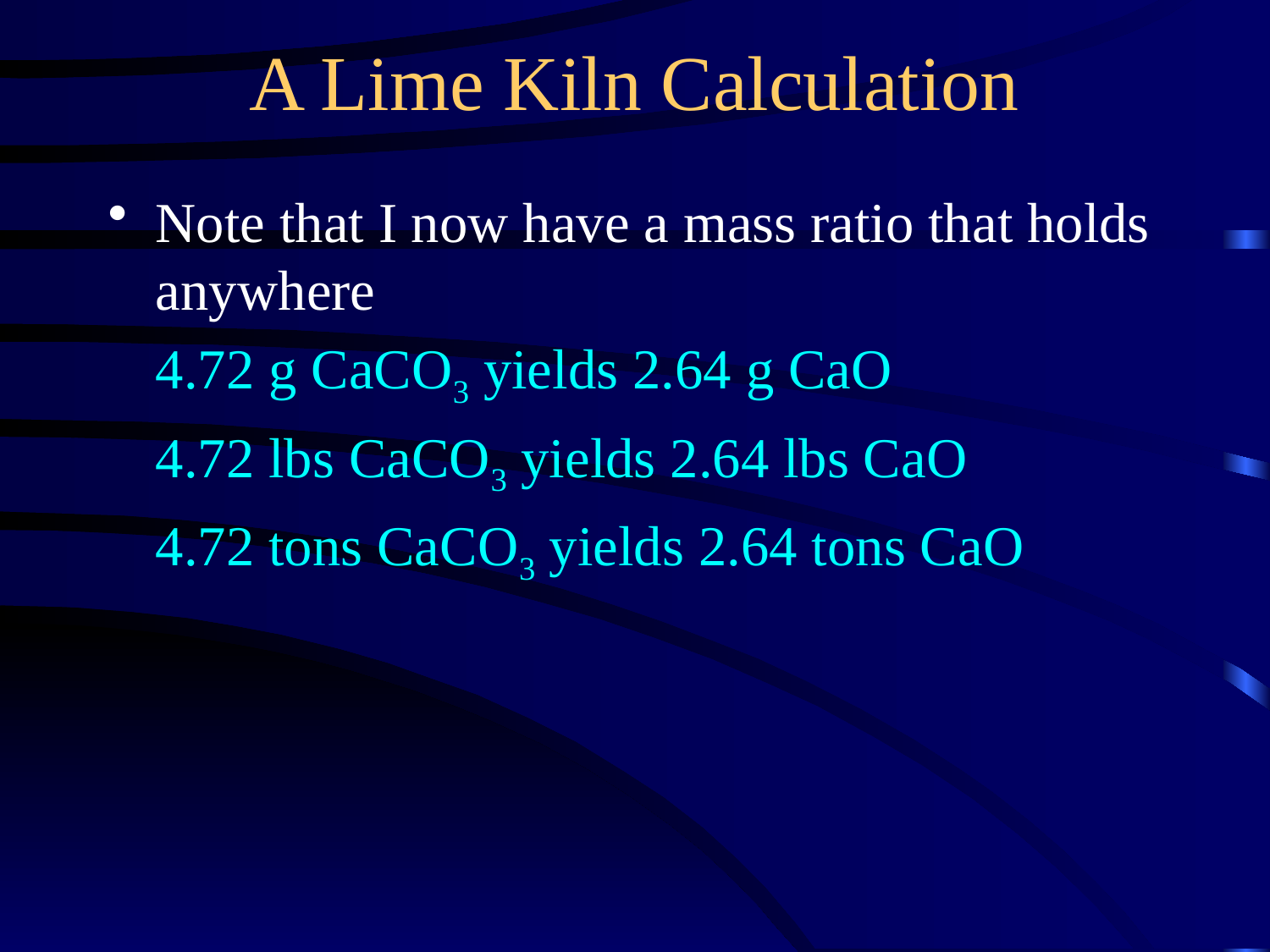

A Lime Kiln Calculation
Note that I now have a mass ratio that holds anywhere
4.72 g CaCO3 yields 2.64 g CaO
4.72 lbs CaCO3 yields 2.64 lbs CaO
4.72 tons CaCO3 yields 2.64 tons CaO